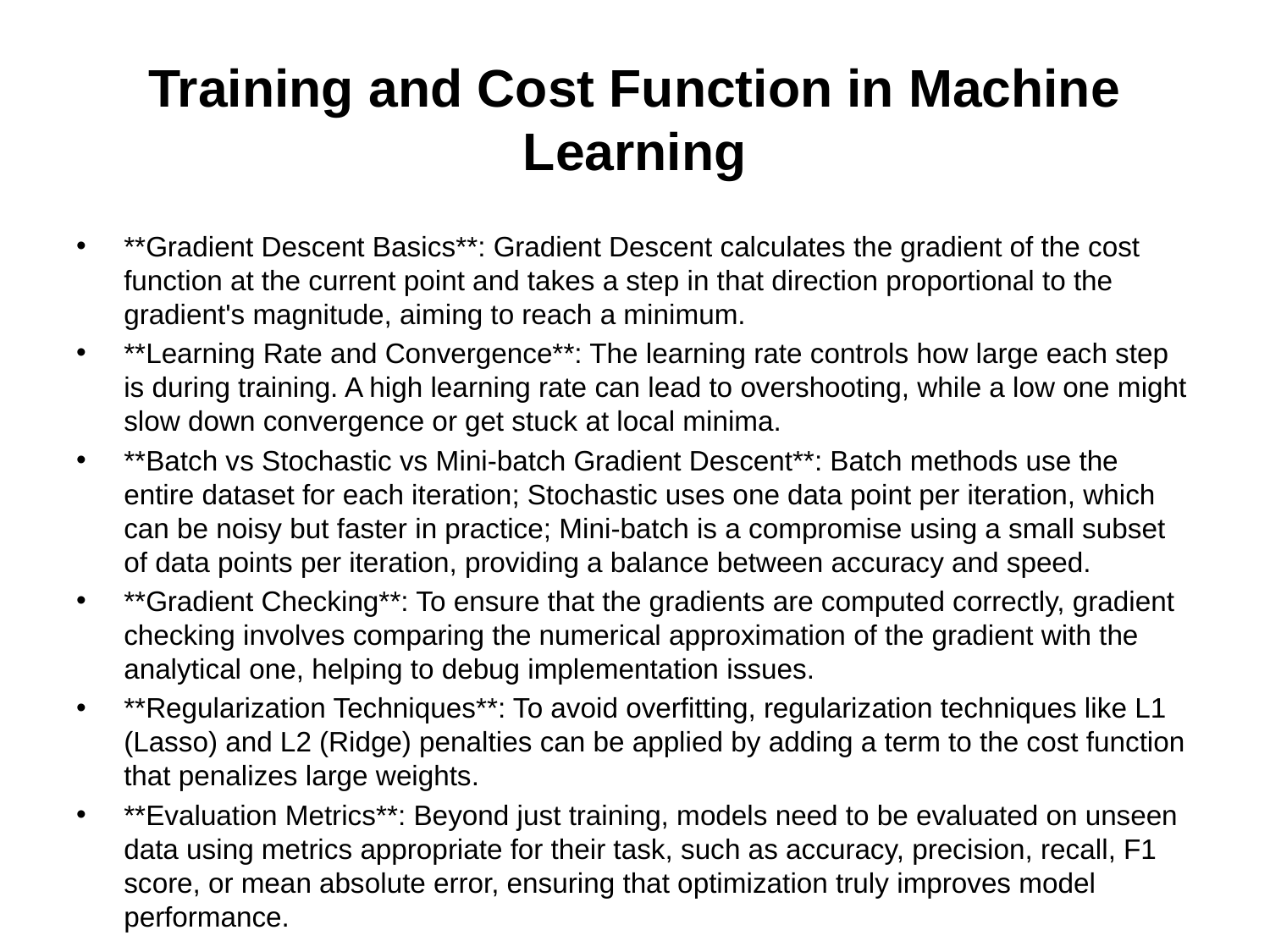

# Training and Cost Function in Machine Learning
**Gradient Descent Basics**: Gradient Descent calculates the gradient of the cost function at the current point and takes a step in that direction proportional to the gradient's magnitude, aiming to reach a minimum.
**Learning Rate and Convergence**: The learning rate controls how large each step is during training. A high learning rate can lead to overshooting, while a low one might slow down convergence or get stuck at local minima.
**Batch vs Stochastic vs Mini-batch Gradient Descent**: Batch methods use the entire dataset for each iteration; Stochastic uses one data point per iteration, which can be noisy but faster in practice; Mini-batch is a compromise using a small subset of data points per iteration, providing a balance between accuracy and speed.
**Gradient Checking**: To ensure that the gradients are computed correctly, gradient checking involves comparing the numerical approximation of the gradient with the analytical one, helping to debug implementation issues.
**Regularization Techniques**: To avoid overfitting, regularization techniques like L1 (Lasso) and L2 (Ridge) penalties can be applied by adding a term to the cost function that penalizes large weights.
**Evaluation Metrics**: Beyond just training, models need to be evaluated on unseen data using metrics appropriate for their task, such as accuracy, precision, recall, F1 score, or mean absolute error, ensuring that optimization truly improves model performance.